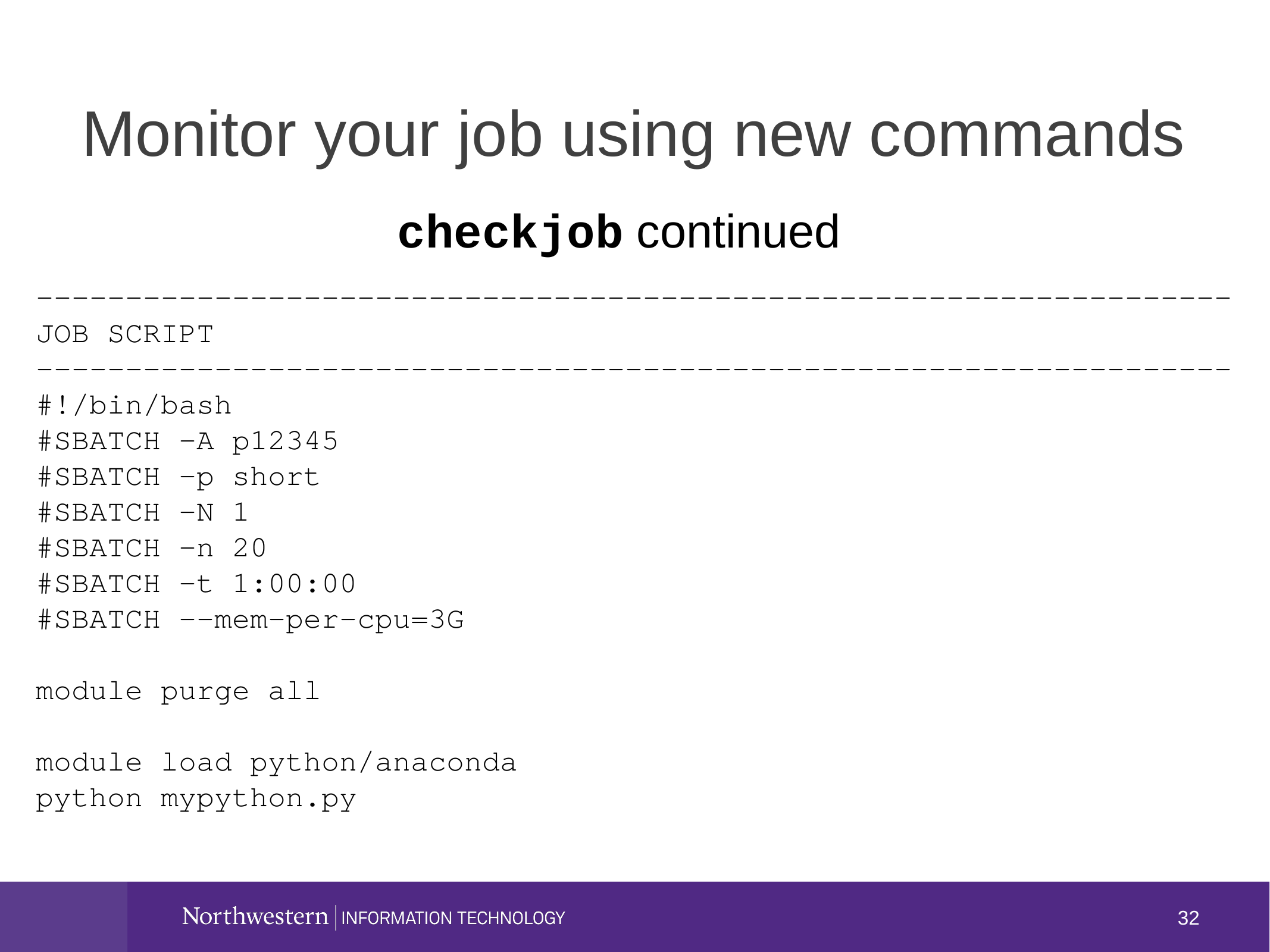

# Monitor your job using new commands
checkjob continued
-------------------------------------------------------------------JOB SCRIPT
-------------------------------------------------------------------#!/bin/bash
#SBATCH –A p12345
#SBATCH –p short
#SBATCH –N 1
#SBATCH –n 20
#SBATCH –t 1:00:00
#SBATCH --mem-per-cpu=3G

module purge all

module load python/anaconda
python mypython.py
32